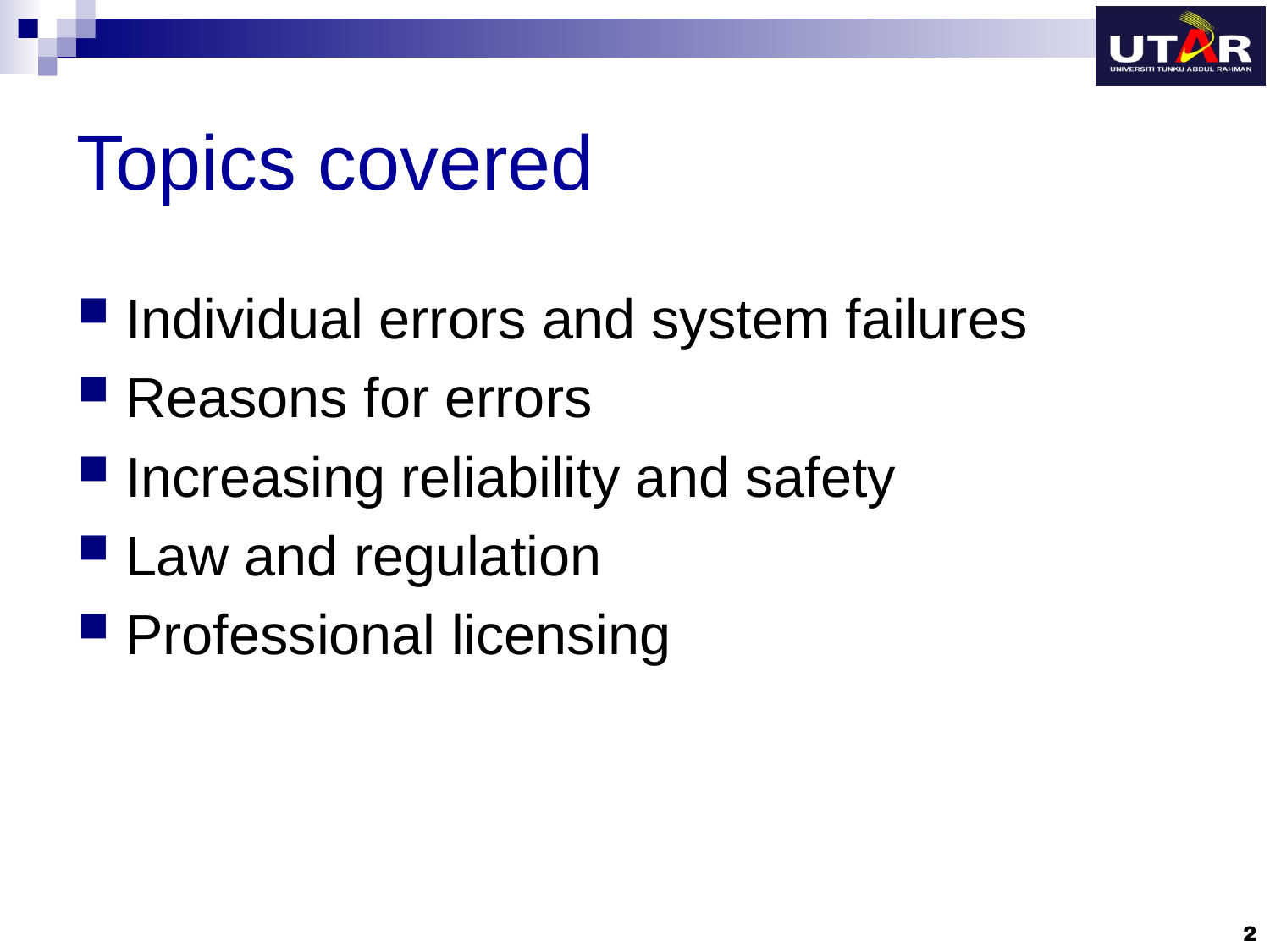

# Topics covered
Individual errors and system failures
Reasons for errors
Increasing reliability and safety
Law and regulation
Professional licensing
2